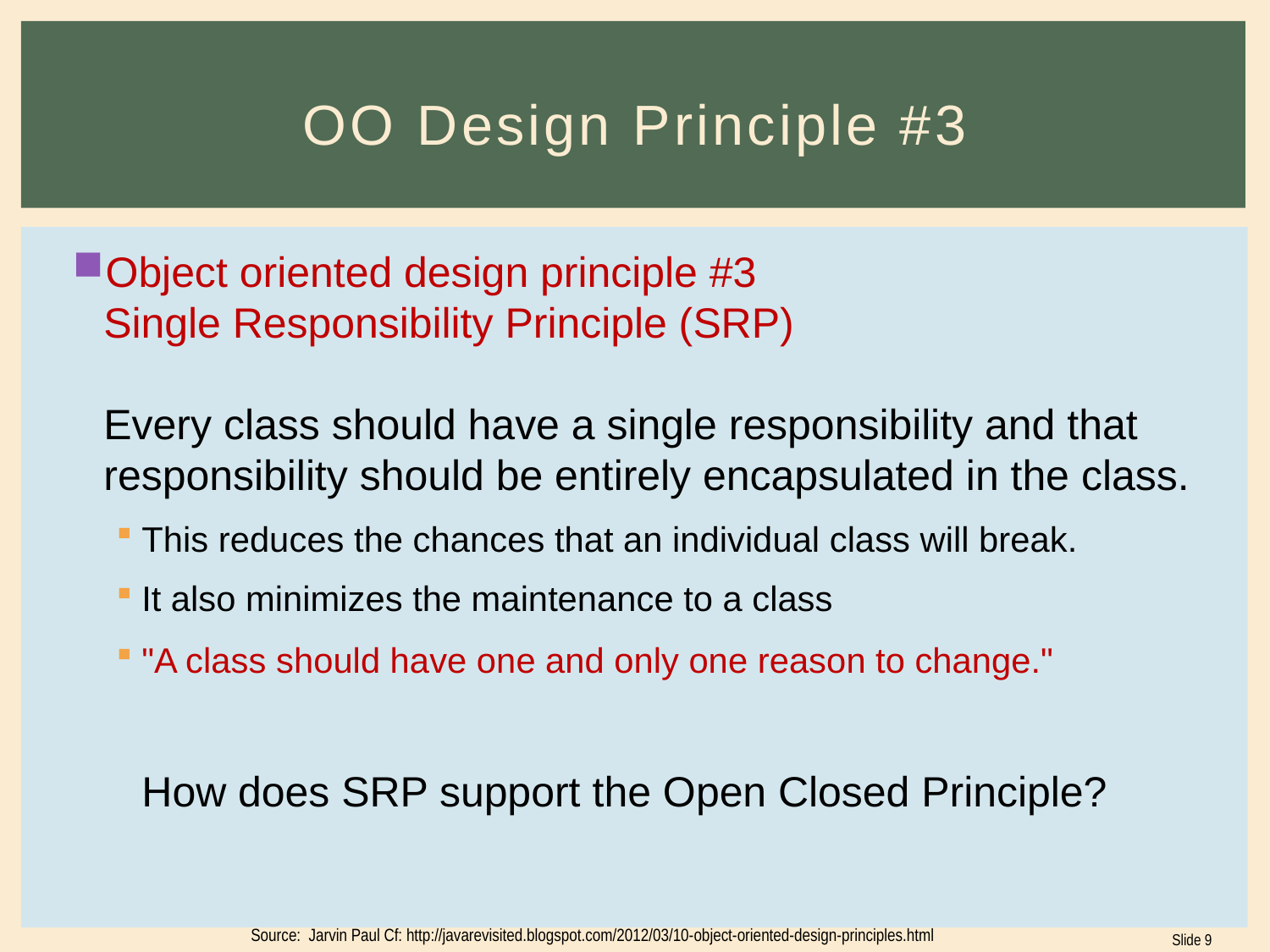

# OO Design Principle #3
Object oriented design principle #3
Single Responsibility Principle (SRP)
Every class should have a single responsibility and that responsibility should be entirely encapsulated in the class.
This reduces the chances that an individual class will break.
It also minimizes the maintenance to a class
"A class should have one and only one reason to change."
How does SRP support the Open Closed Principle?
Source:  Jarvin Paul Cf: http://javarevisited.blogspot.com/2012/03/10-object-oriented-design-principles.html